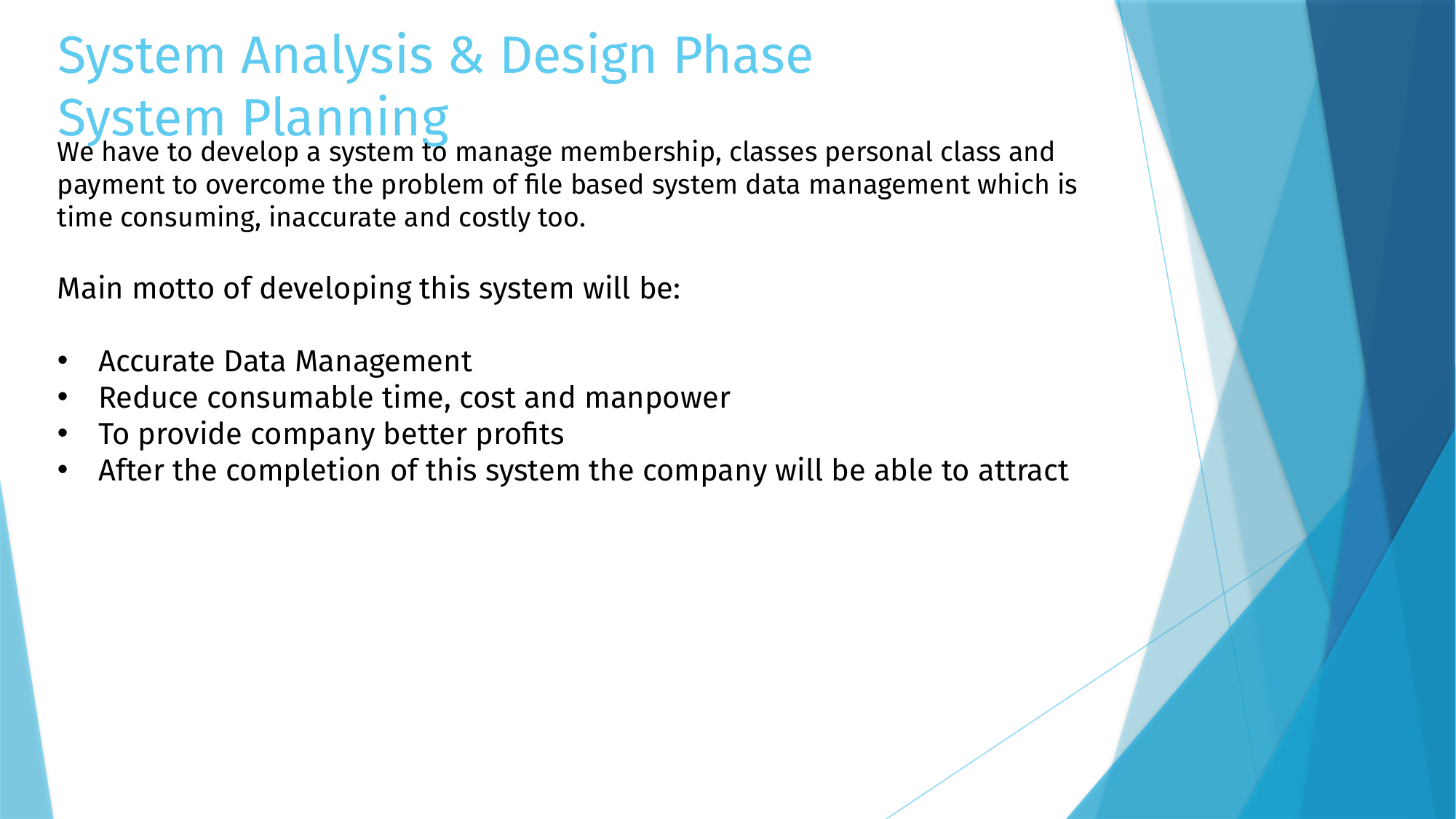

# System Analysis & Design Phase System Planning
We have to develop a system to manage membership, classes personal class and payment to overcome the problem of file based system data management which is time consuming, inaccurate and costly too.

Main motto of developing this system will be:

Accurate Data Management
Reduce consumable time, cost and manpower
To provide company better profits
After the completion of this system the company will be able to attract